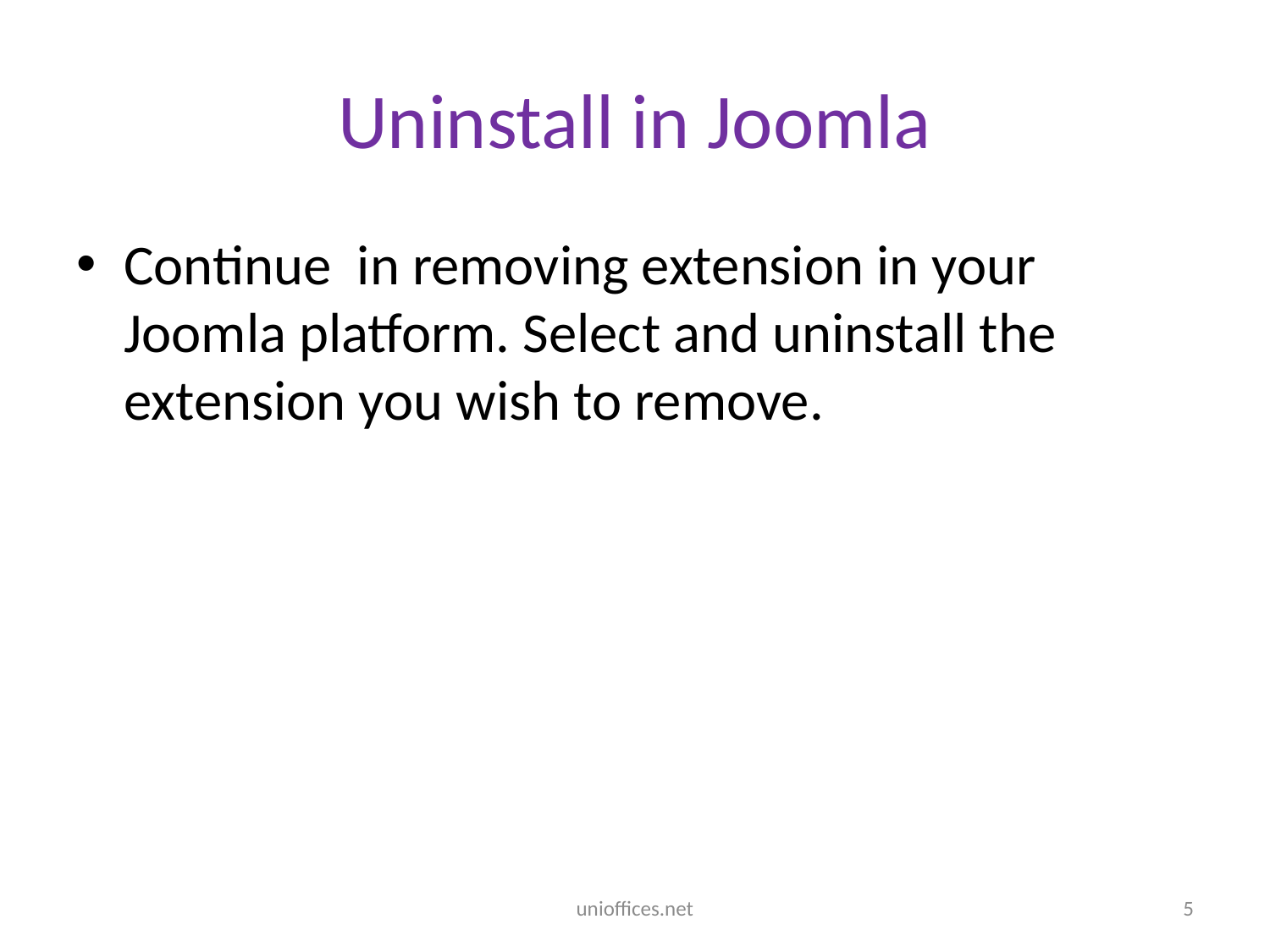

# Uninstall in Joomla
Continue  in removing extension in your Joomla platform. Select and uninstall the extension you wish to remove.
unioffices.net
5